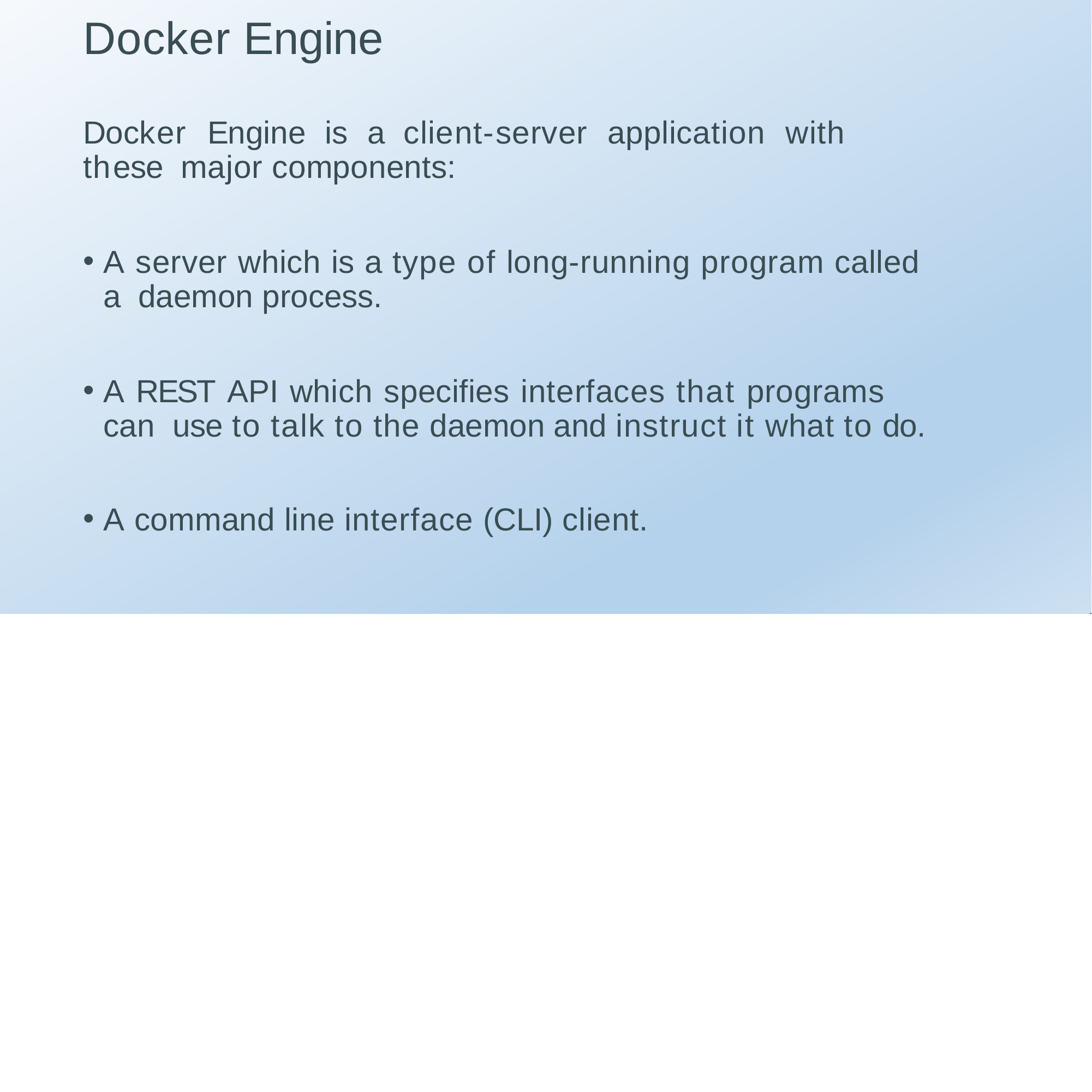

# Docker Engine
Docker	Engine	is	a	client-server	application	with	these  major components:

A server which is a type of long-running program called a  daemon process.

A REST API which specifies interfaces that programs can  use to talk to the daemon and instruct it what to do.

A command line interface (CLI) client.